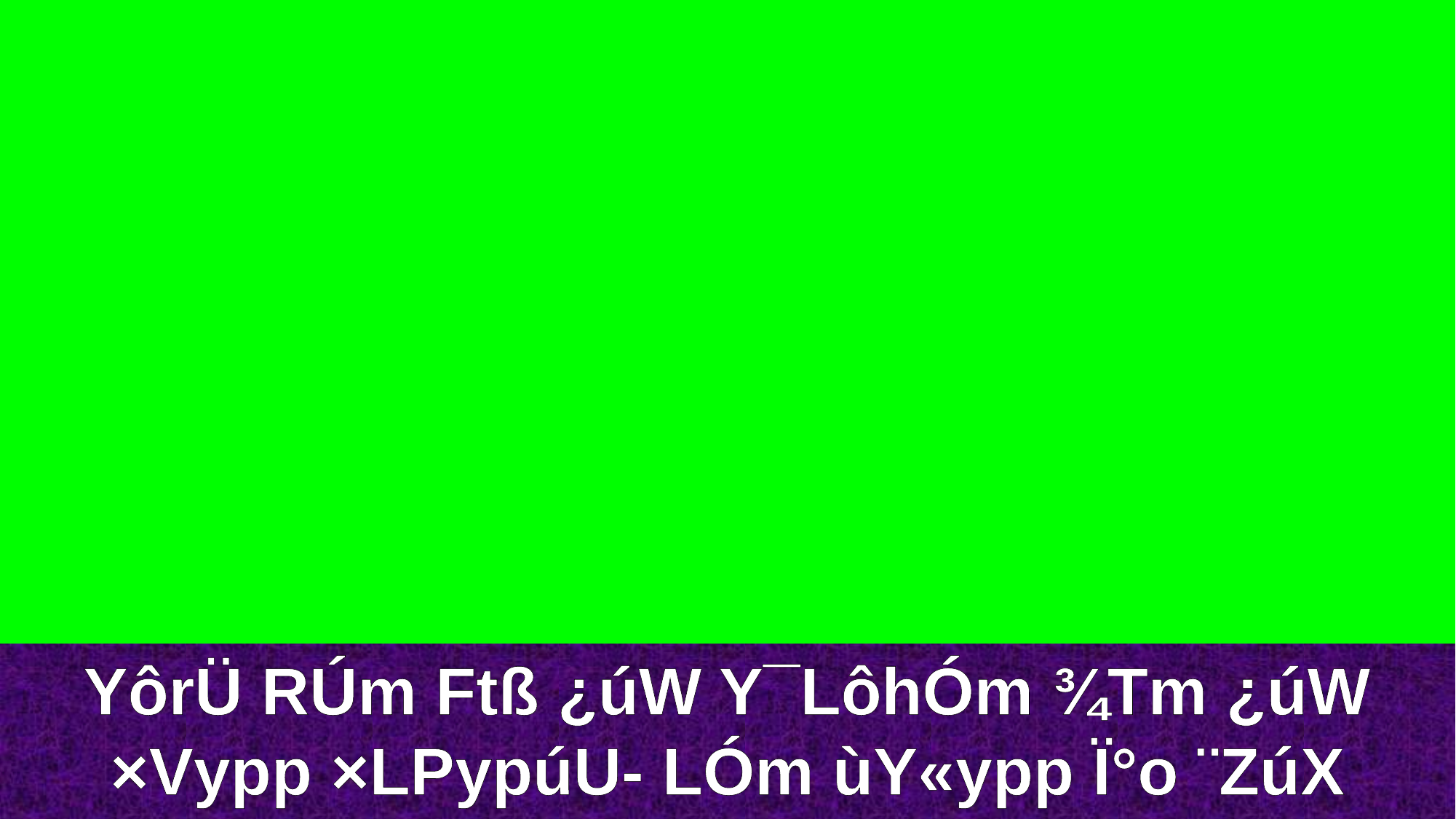

YôrÜ RÚm Ftß ¿úW Y¯LôhÓm ¾Tm ¿úW
×Vypp ×LPypúU- LÓm ùY«ypp Ï°o ¨ZúX